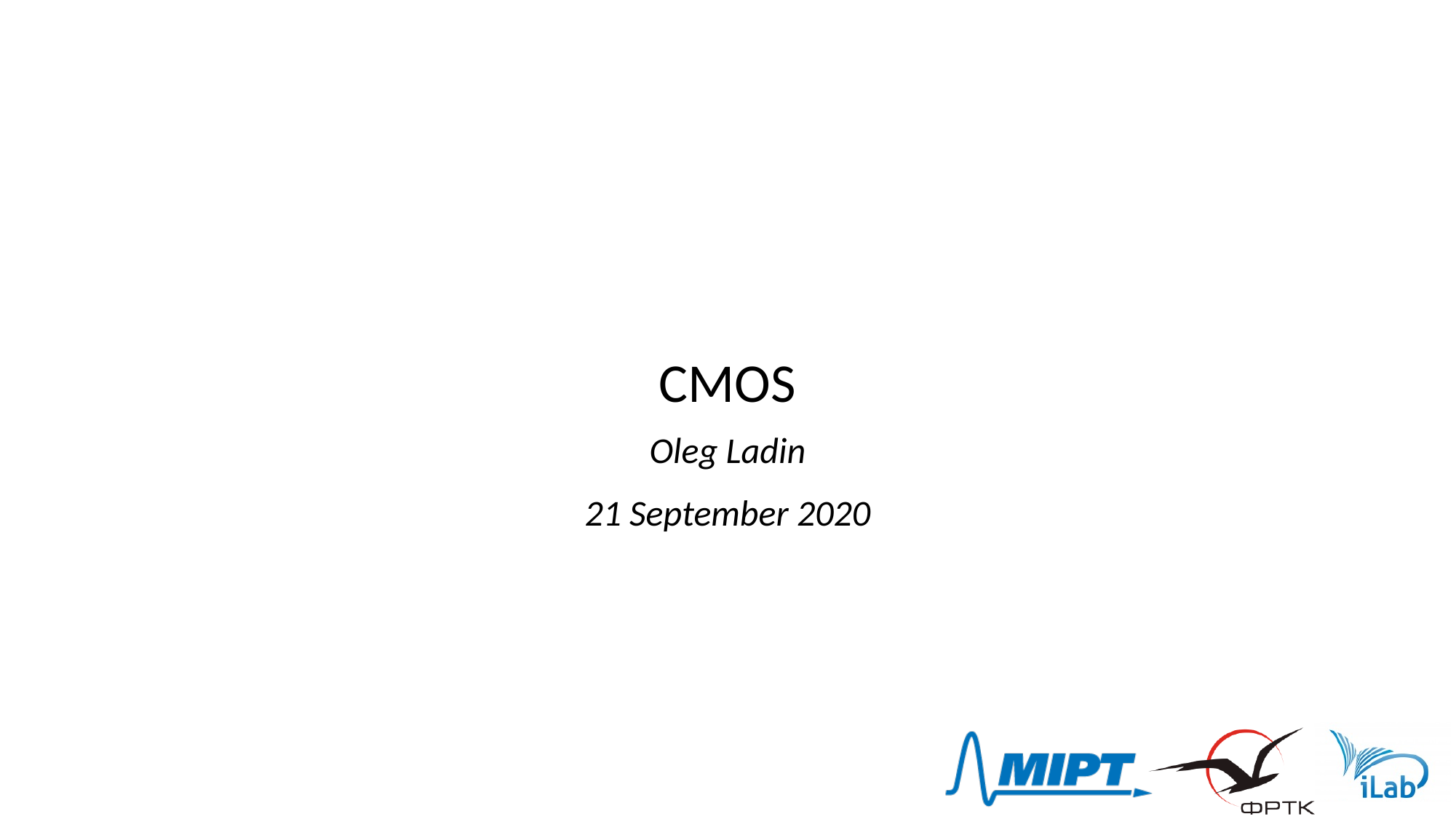

# CMOS
Oleg Ladin
21 September 2020
1